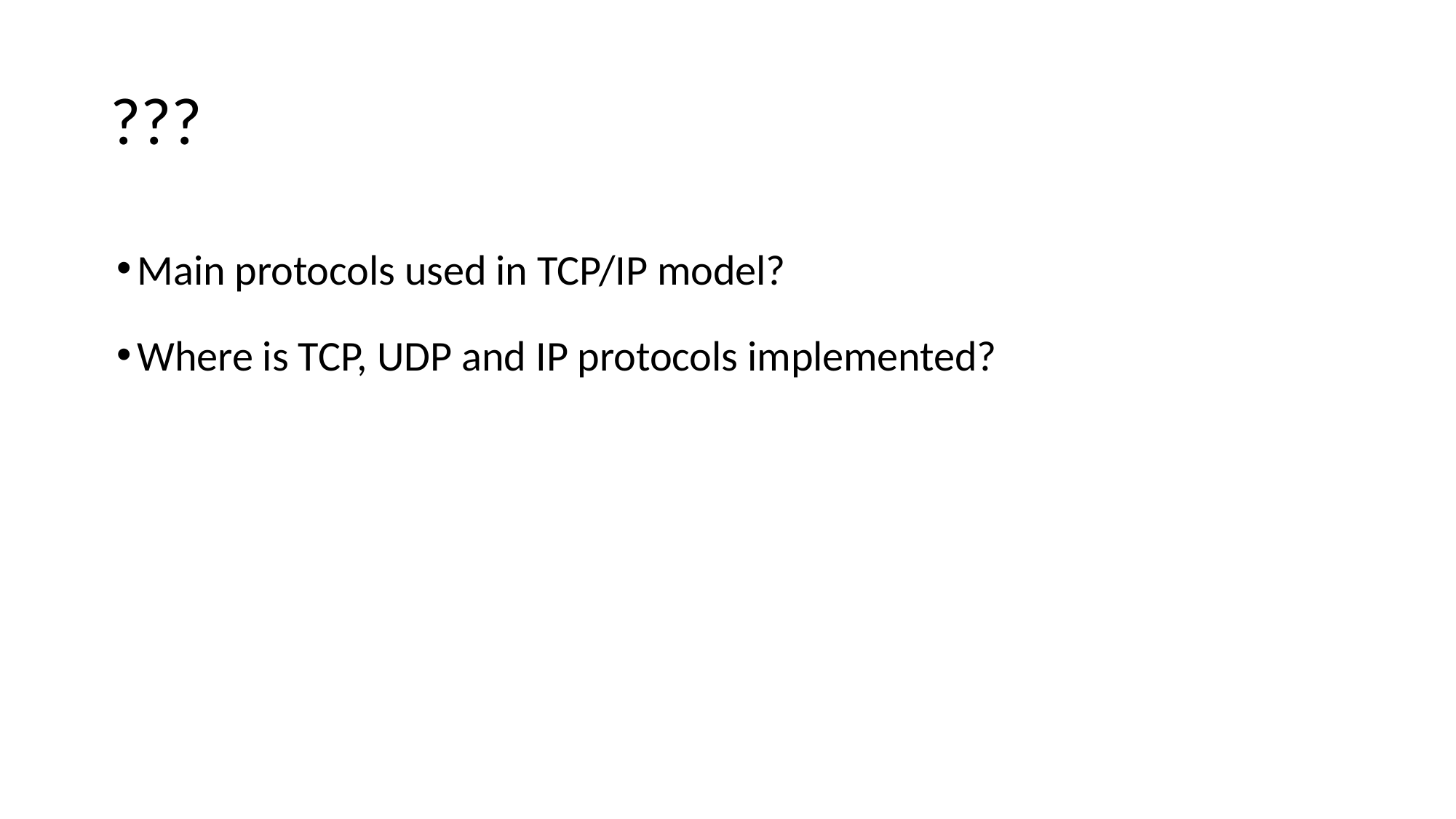

# ???
Main protocols used in TCP/IP model?
Where is TCP, UDP and IP protocols implemented?